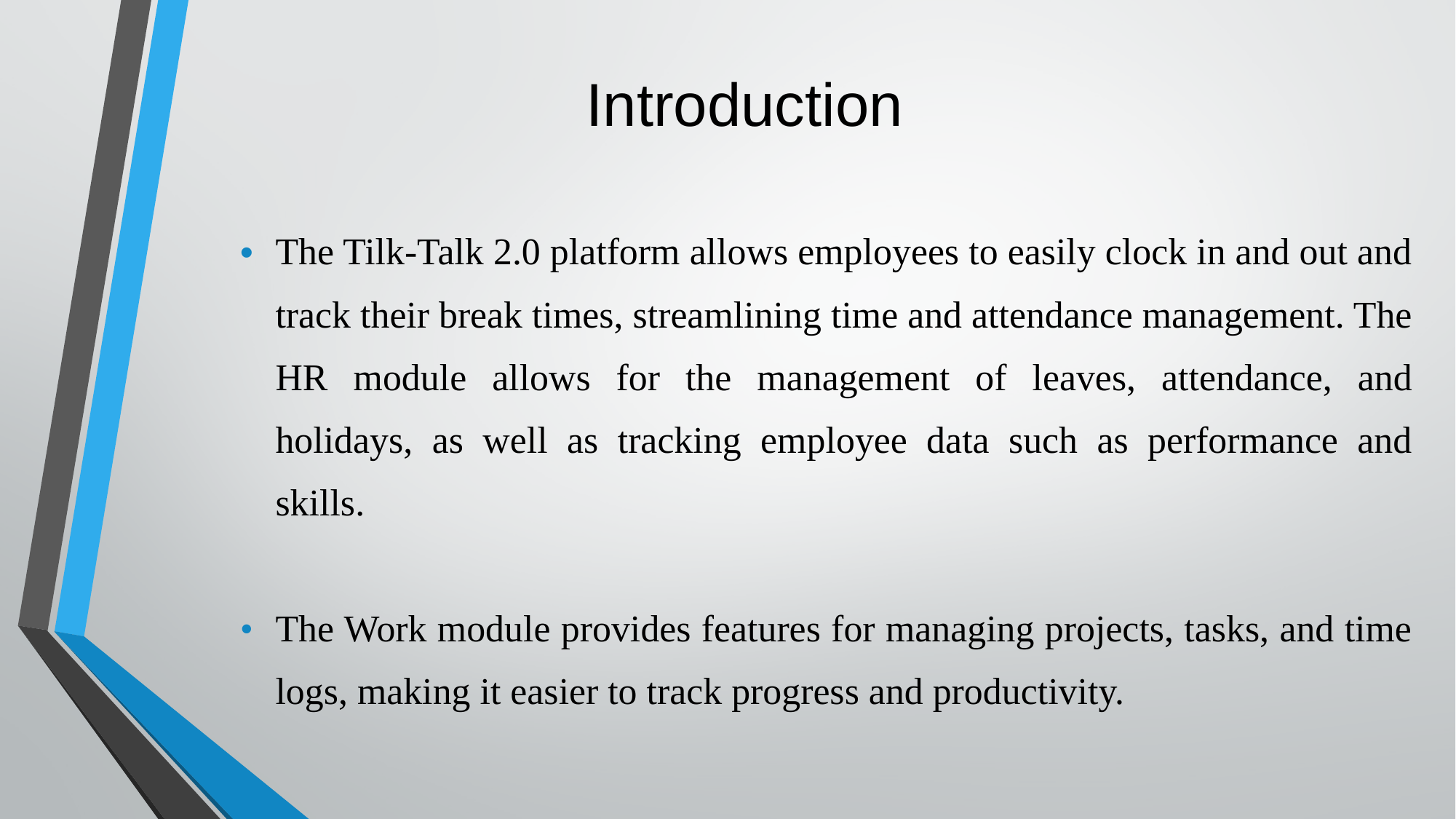

# Introduction
The Tilk-Talk 2.0 platform allows employees to easily clock in and out and track their break times, streamlining time and attendance management. The HR module allows for the management of leaves, attendance, and holidays, as well as tracking employee data such as performance and skills.

The Work module provides features for managing projects, tasks, and time logs, making it easier to track progress and productivity.